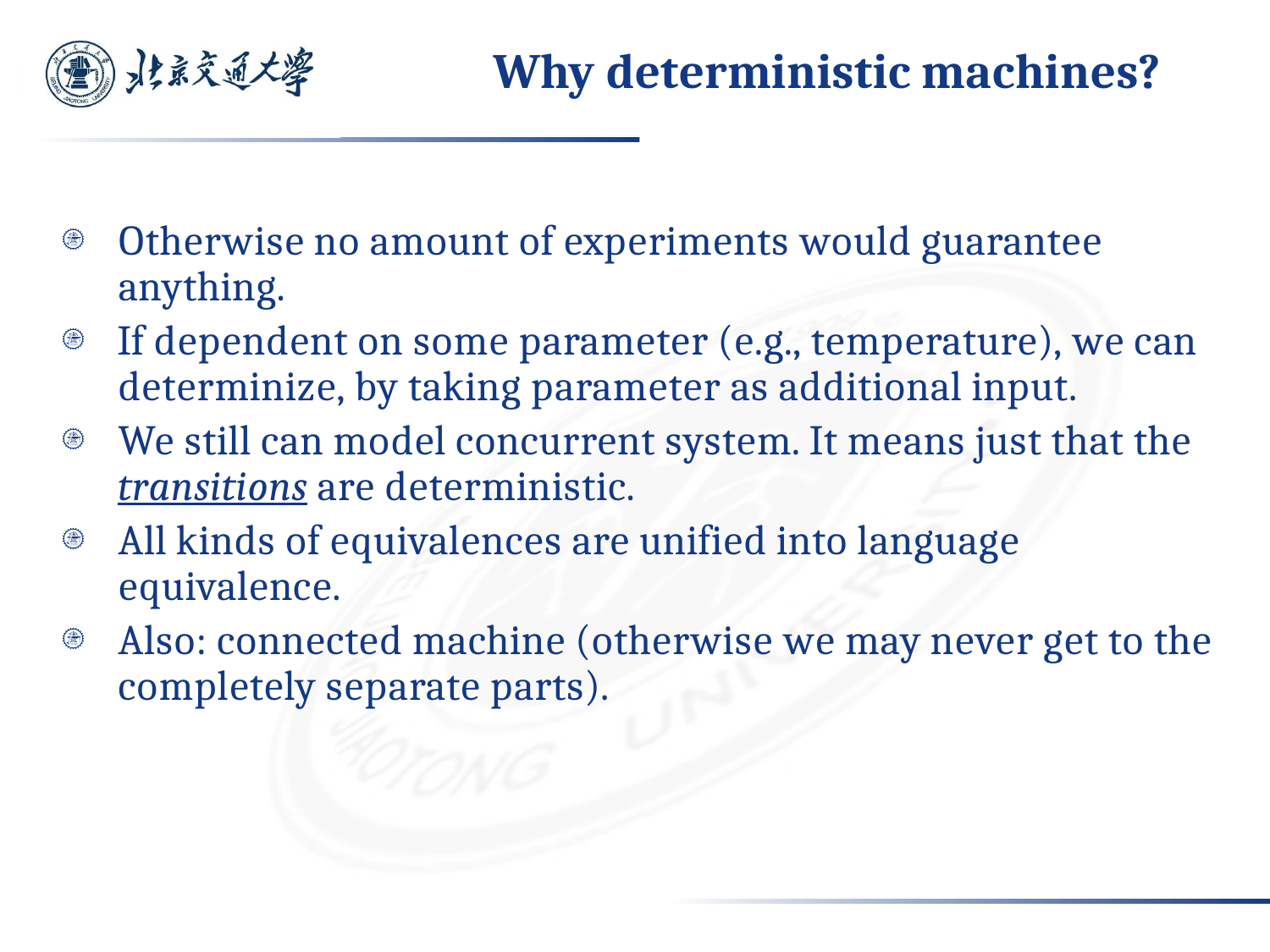

42
# Why deterministic machines?
Otherwise no amount of experiments would guarantee anything.
If dependent on some parameter (e.g., temperature), we can determinize, by taking parameter as additional input.
We still can model concurrent system. It means just that the transitions are deterministic.
All kinds of equivalences are unified into language equivalence.
Also: connected machine (otherwise we may never get to the completely separate parts).